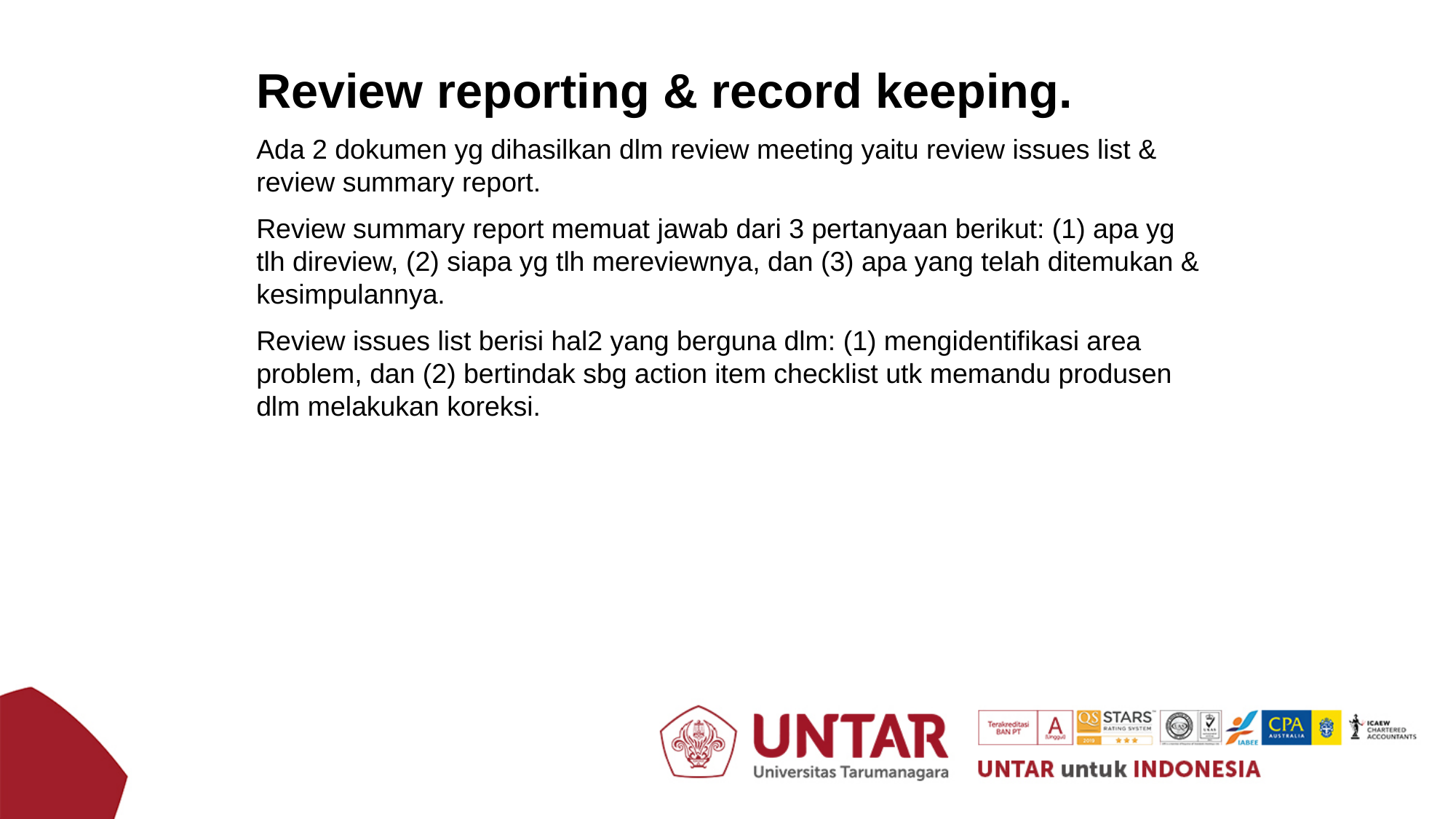

Review reporting & record keeping.
Ada 2 dokumen yg dihasilkan dlm review meeting yaitu review issues list & review summary report.
Review summary report memuat jawab dari 3 pertanyaan berikut: (1) apa yg tlh direview, (2) siapa yg tlh mereviewnya, dan (3) apa yang telah ditemukan & kesimpulannya.
Review issues list berisi hal2 yang berguna dlm: (1) mengidentifikasi area problem, dan (2) bertindak sbg action item checklist utk memandu produsen dlm melakukan koreksi.